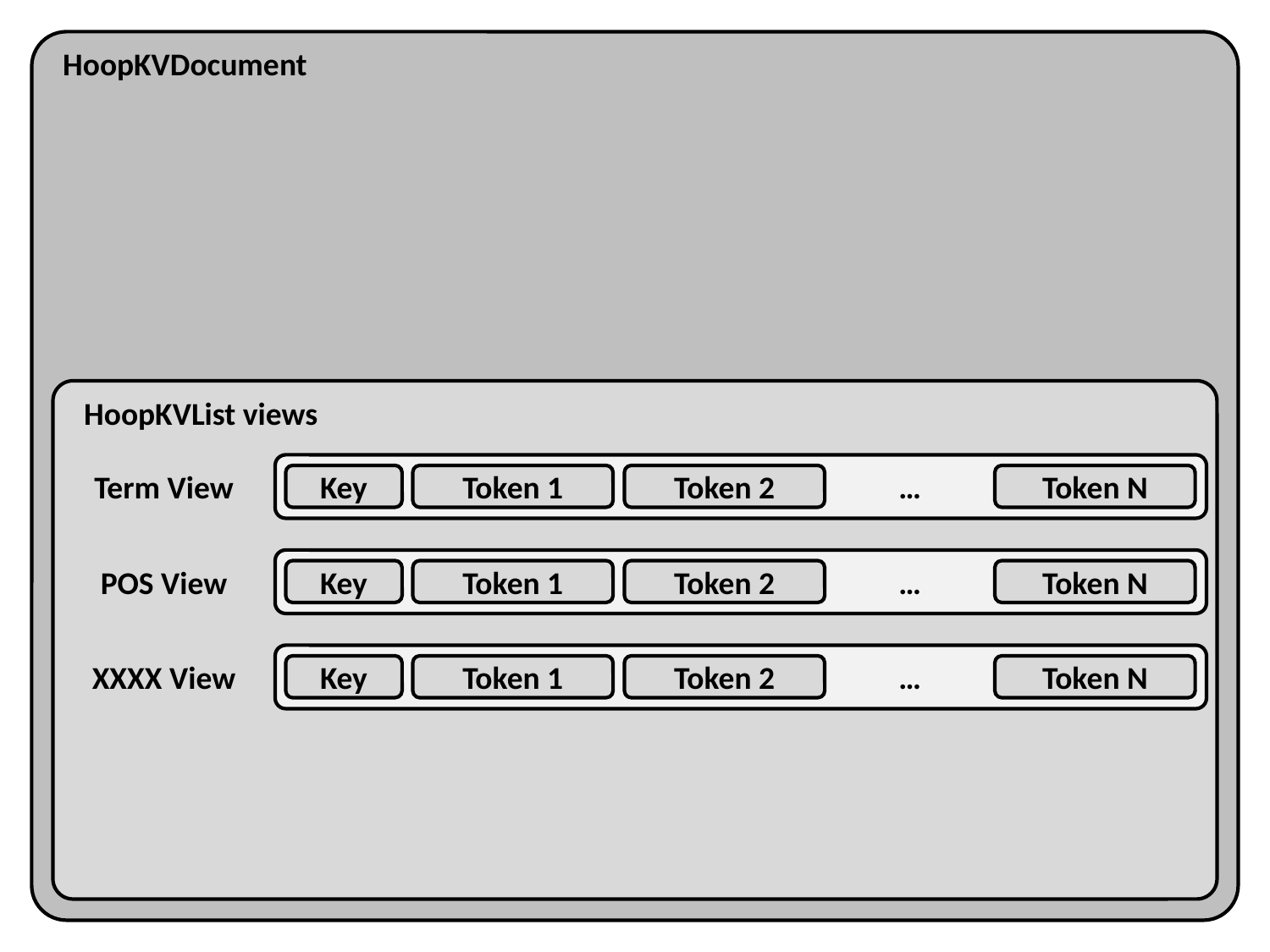

HoopKVDocument

HoopKVList views

Term View
Key
Token 1
Token 2
…
Token N

POS View
Key
Token 1
Token 2
…
Token N

XXXX View
Key
Token 1
Token 2
…
Token N